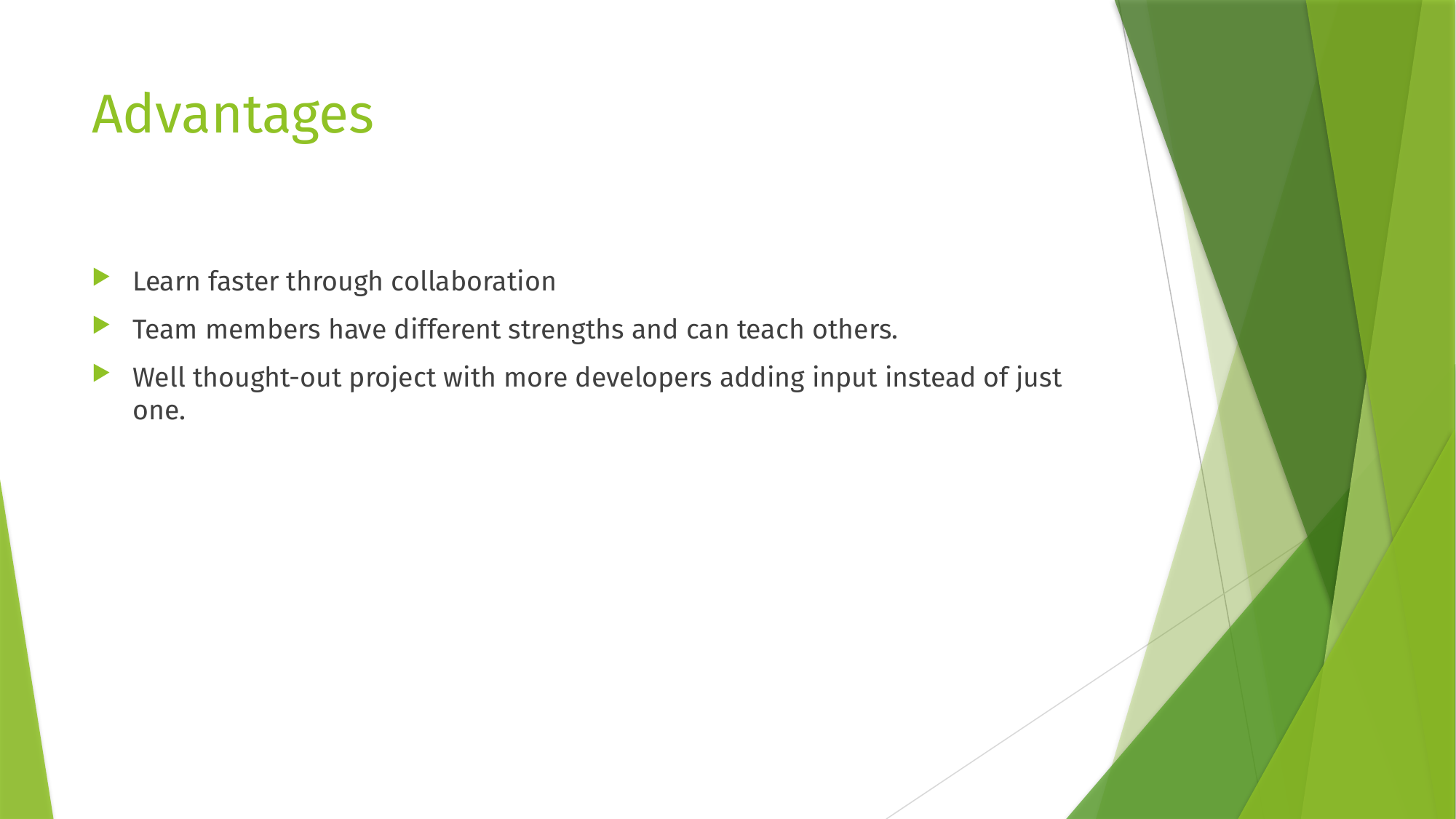

# Advantages
Learn faster through collaboration
Team members have different strengths and can teach others.
Well thought-out project with more developers adding input instead of just one.